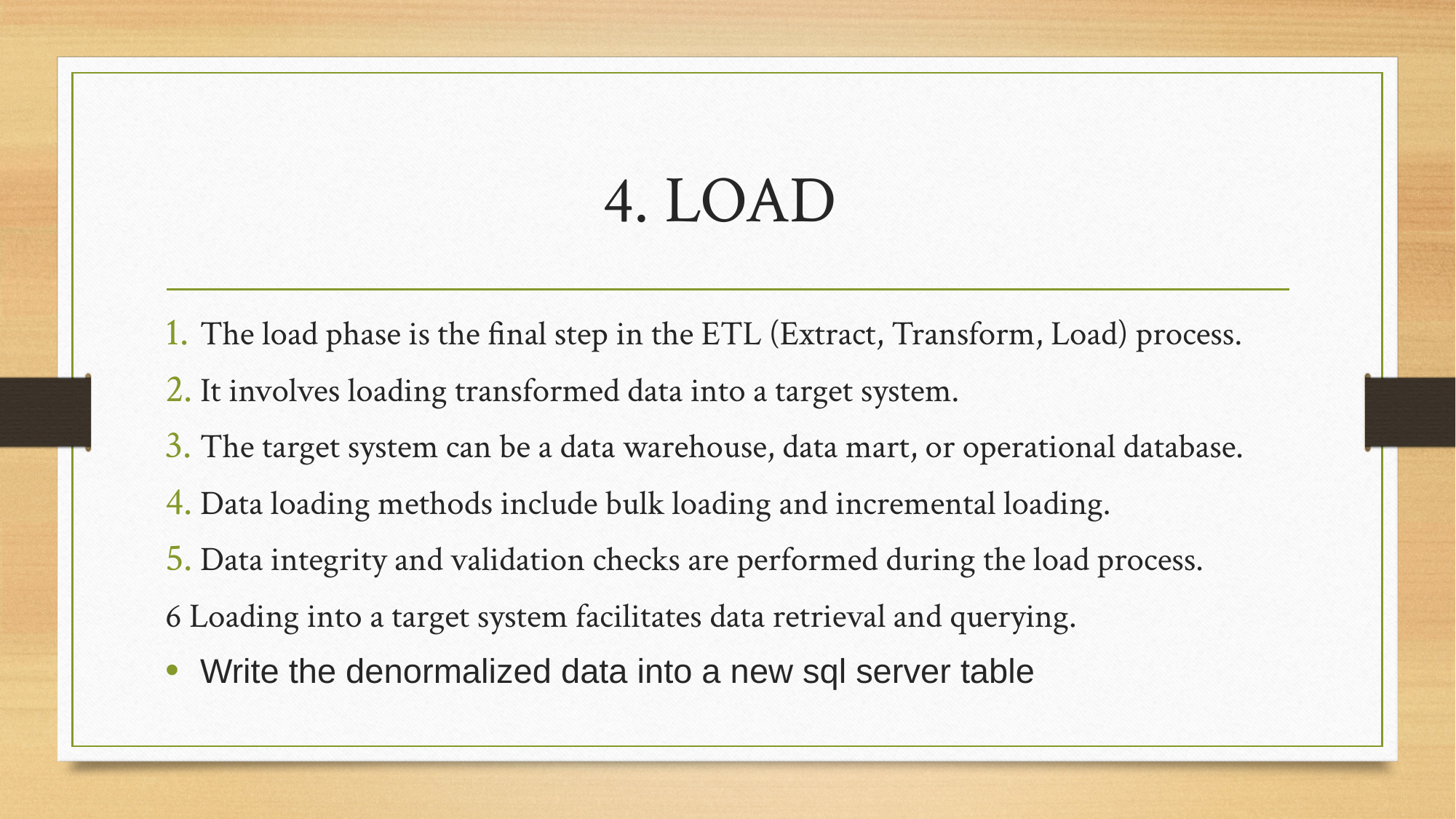

# 4. LOAD
The load phase is the final step in the ETL (Extract, Transform, Load) process.
It involves loading transformed data into a target system.
The target system can be a data warehouse, data mart, or operational database.
Data loading methods include bulk loading and incremental loading.
Data integrity and validation checks are performed during the load process.
6 Loading into a target system facilitates data retrieval and querying.
Write the denormalized data into a new sql server table